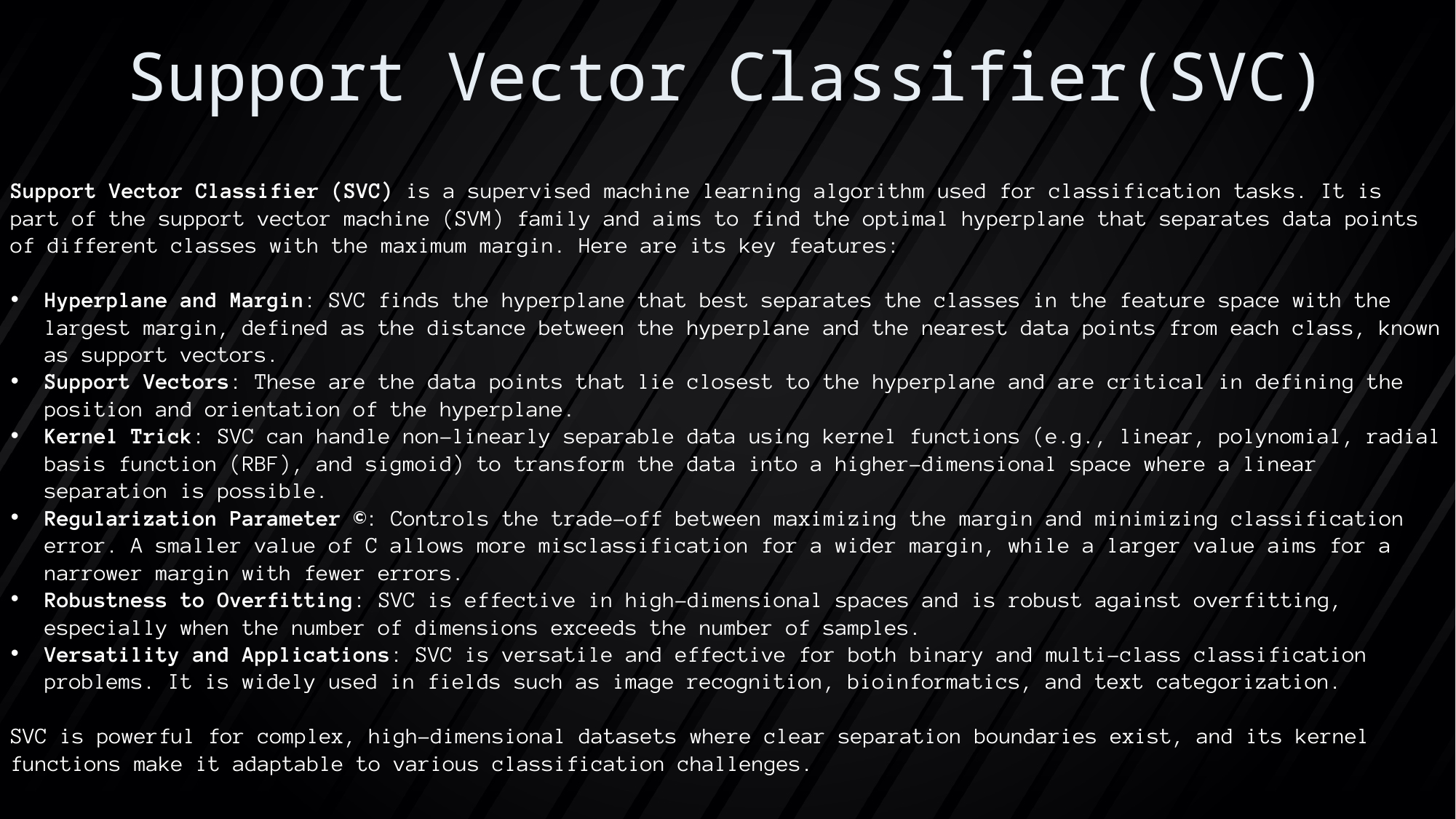

# Support Vector Classifier(SVC)
Support Vector Classifier (SVC) is a supervised machine learning algorithm used for classification tasks. It is part of the support vector machine (SVM) family and aims to find the optimal hyperplane that separates data points of different classes with the maximum margin. Here are its key features:

Hyperplane and Margin: SVC finds the hyperplane that best separates the classes in the feature space with the largest margin, defined as the distance between the hyperplane and the nearest data points from each class, known as support vectors.
Support Vectors: These are the data points that lie closest to the hyperplane and are critical in defining the position and orientation of the hyperplane.
Kernel Trick: SVC can handle non-linearly separable data using kernel functions (e.g., linear, polynomial, radial basis function (RBF), and sigmoid) to transform the data into a higher-dimensional space where a linear separation is possible.
Regularization Parameter ©: Controls the trade-off between maximizing the margin and minimizing classification error. A smaller value of C allows more misclassification for a wider margin, while a larger value aims for a narrower margin with fewer errors.
Robustness to Overfitting: SVC is effective in high-dimensional spaces and is robust against overfitting, especially when the number of dimensions exceeds the number of samples.
Versatility and Applications: SVC is versatile and effective for both binary and multi-class classification problems. It is widely used in fields such as image recognition, bioinformatics, and text categorization.

SVC is powerful for complex, high-dimensional datasets where clear separation boundaries exist, and its kernel functions make it adaptable to various classification challenges.